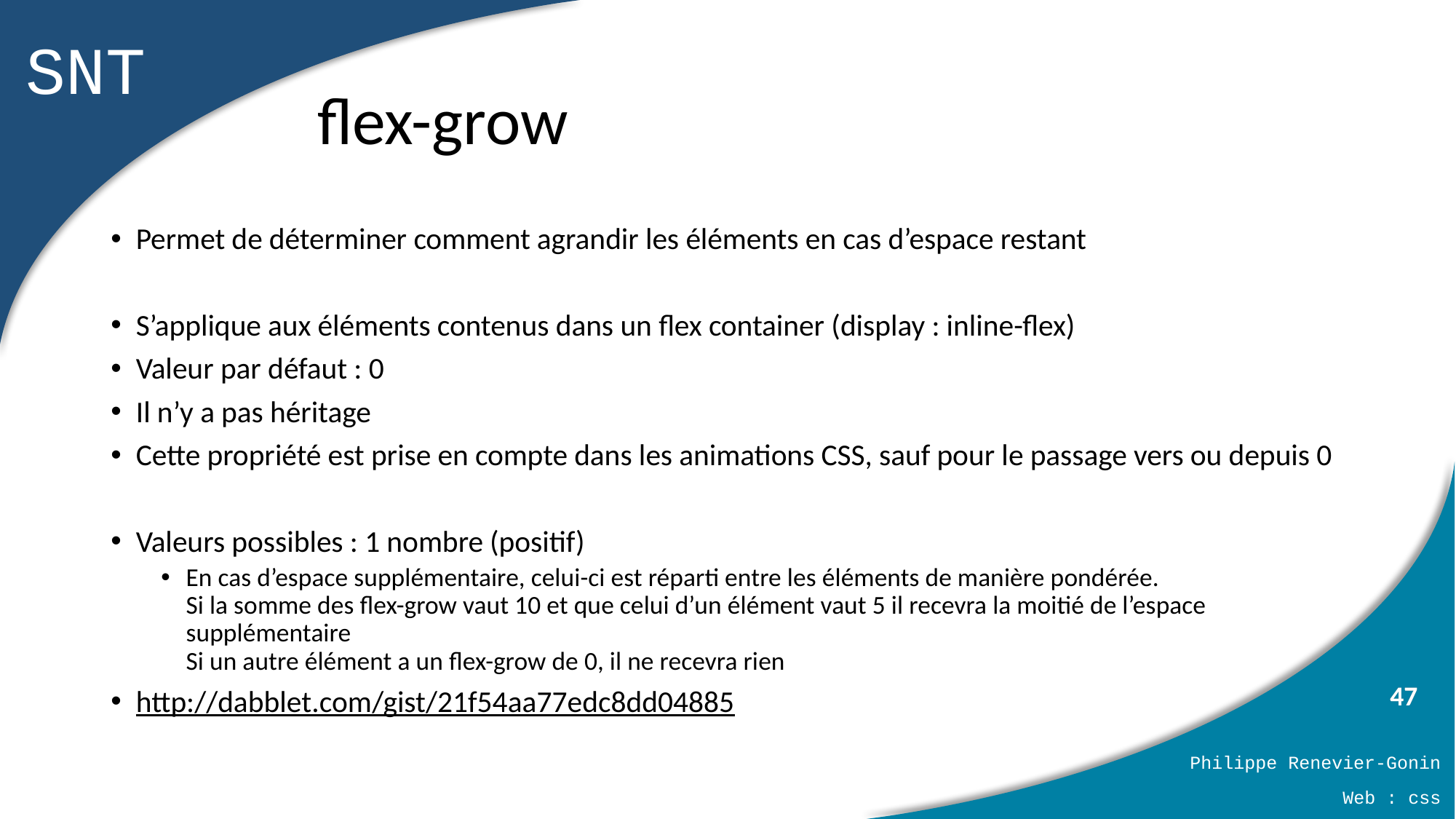

# flex-grow
Permet de déterminer comment agrandir les éléments en cas d’espace restant

S’applique aux éléments contenus dans un flex container (display : inline-flex)
Valeur par défaut : 0
Il n’y a pas héritage
Cette propriété est prise en compte dans les animations CSS, sauf pour le passage vers ou depuis 0

Valeurs possibles : 1 nombre (positif)
En cas d’espace supplémentaire, celui-ci est réparti entre les éléments de manière pondérée.
Si la somme des flex-grow vaut 10 et que celui d’un élément vaut 5 il recevra la moitié de l’espace supplémentaire
Si un autre élément a un flex-grow de 0, il ne recevra rien
http://dabblet.com/gist/21f54aa77edc8dd04885